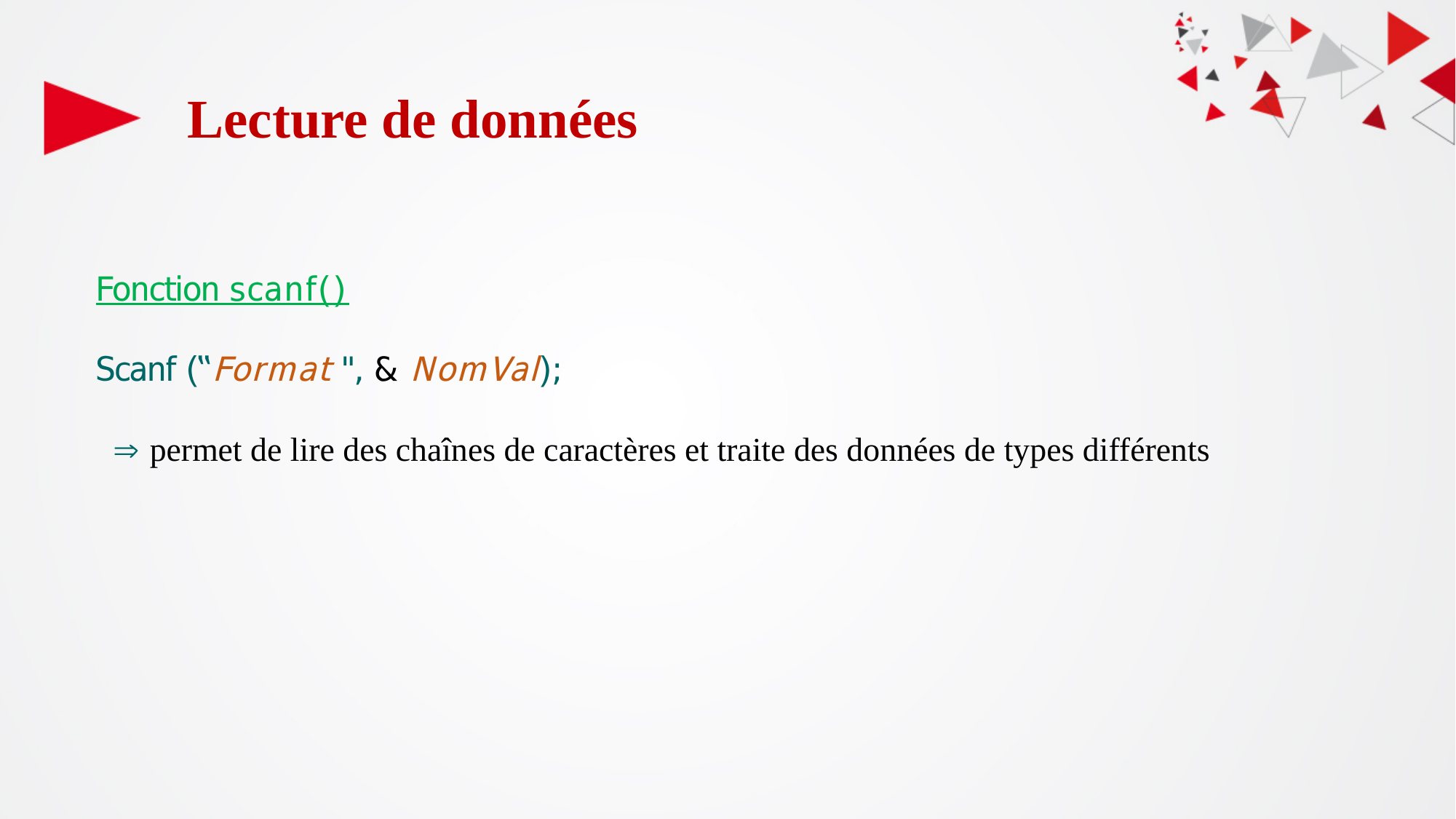

# Lecture de données
Fonction scanf()

Scanf (“Format ", & NomVal);

 ⇒ permet de lire des chaînes de caractères et traite des données de types différents

20